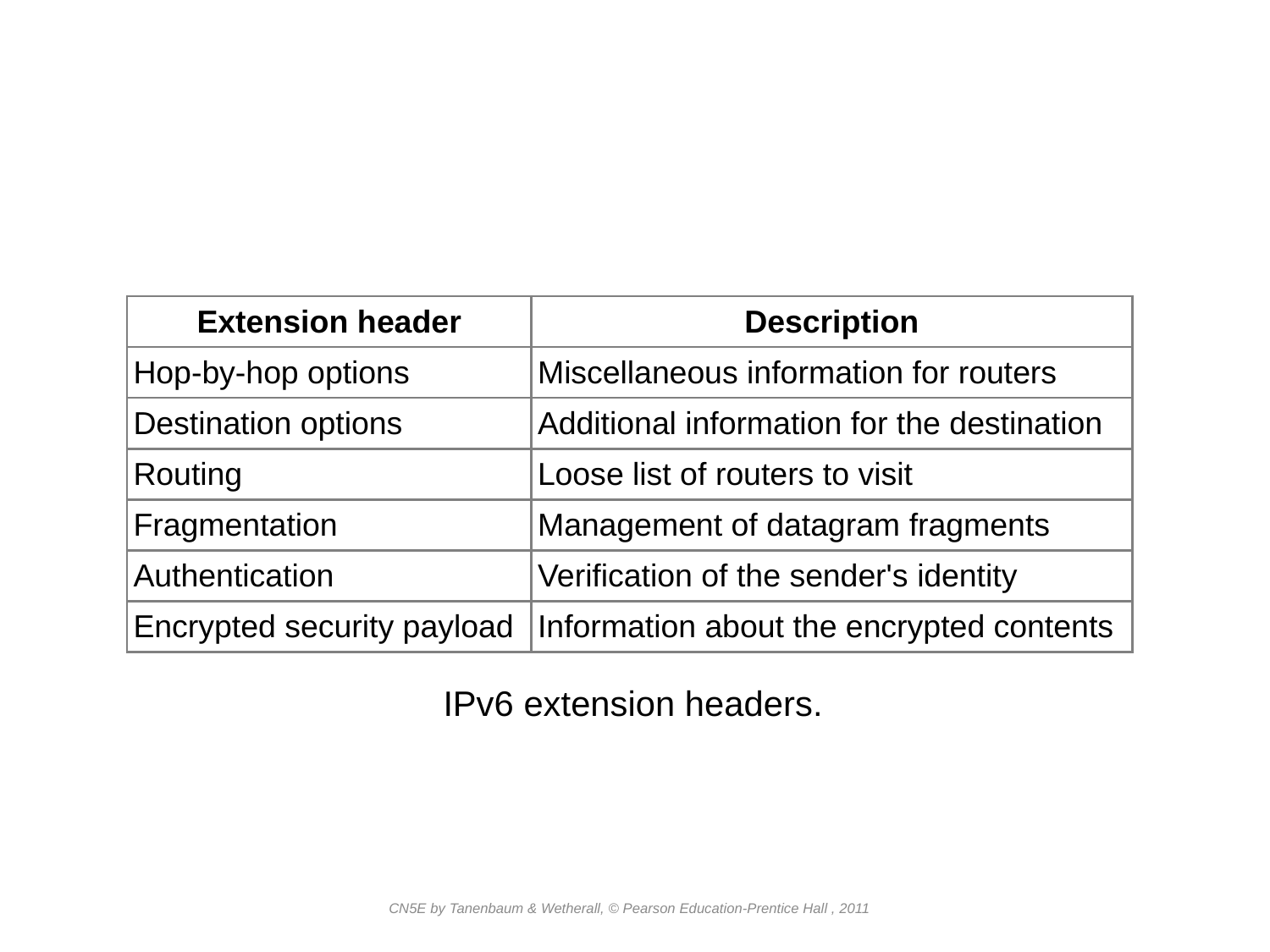

| Extension header | Description |
| --- | --- |
| Hop-by-hop options | Miscellaneous information for routers |
| Destination options | Additional information for the destination |
| Routing | Loose list of routers to visit |
| Fragmentation | Management of datagram fragments |
| Authentication | Verification of the sender's identity |
| Encrypted security payload | Information about the encrypted contents |
IPv6 extension headers.
CN5E by Tanenbaum & Wetherall, © Pearson Education-Prentice Hall , 2011